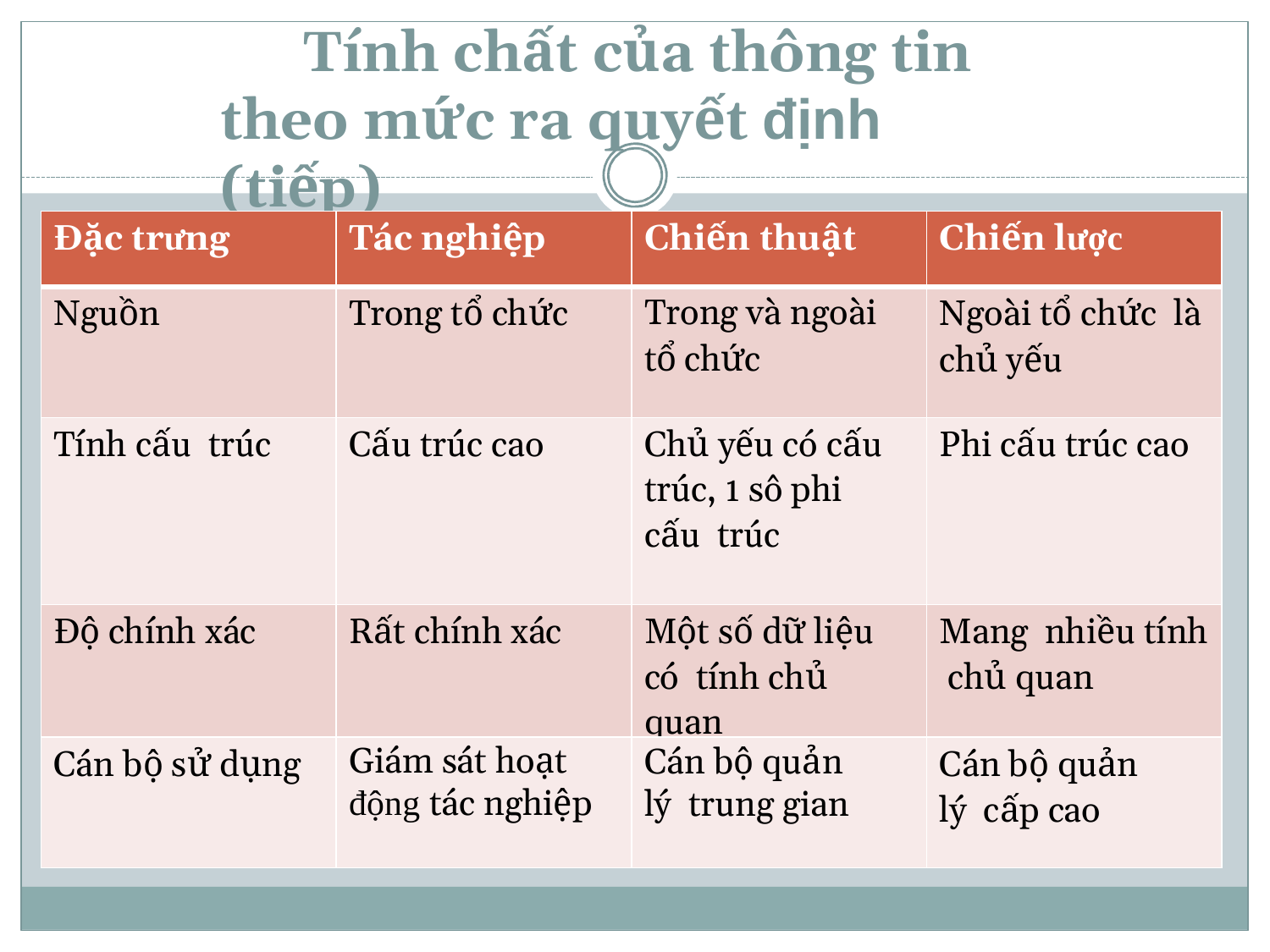

# Tính chất của thông tin  theo mức ra quyết định (tiếp)
| Đặc trưng | Tác nghiệp | Chiến thuật | Chiến lược |
| --- | --- | --- | --- |
| Nguồn | Trong tổ chức | Trong và ngoài tổ chức | Ngoài tổ chức là chủ yếu |
| Tính cấu trúc | Cấu trúc cao | Chủ yếu có cấu trúc, 1 sô phi cấu trúc | Phi cấu trúc cao |
| Độ chính xác | Rất chính xác | Một số dữ liệu có tính chủ quan | Mang nhiều tính chủ quan |
| Cán bộ sử dụng | Giám sát hoạt động tác nghiệp | Cán bộ quản lý trung gian | Cán bộ quản lý cấp cao |